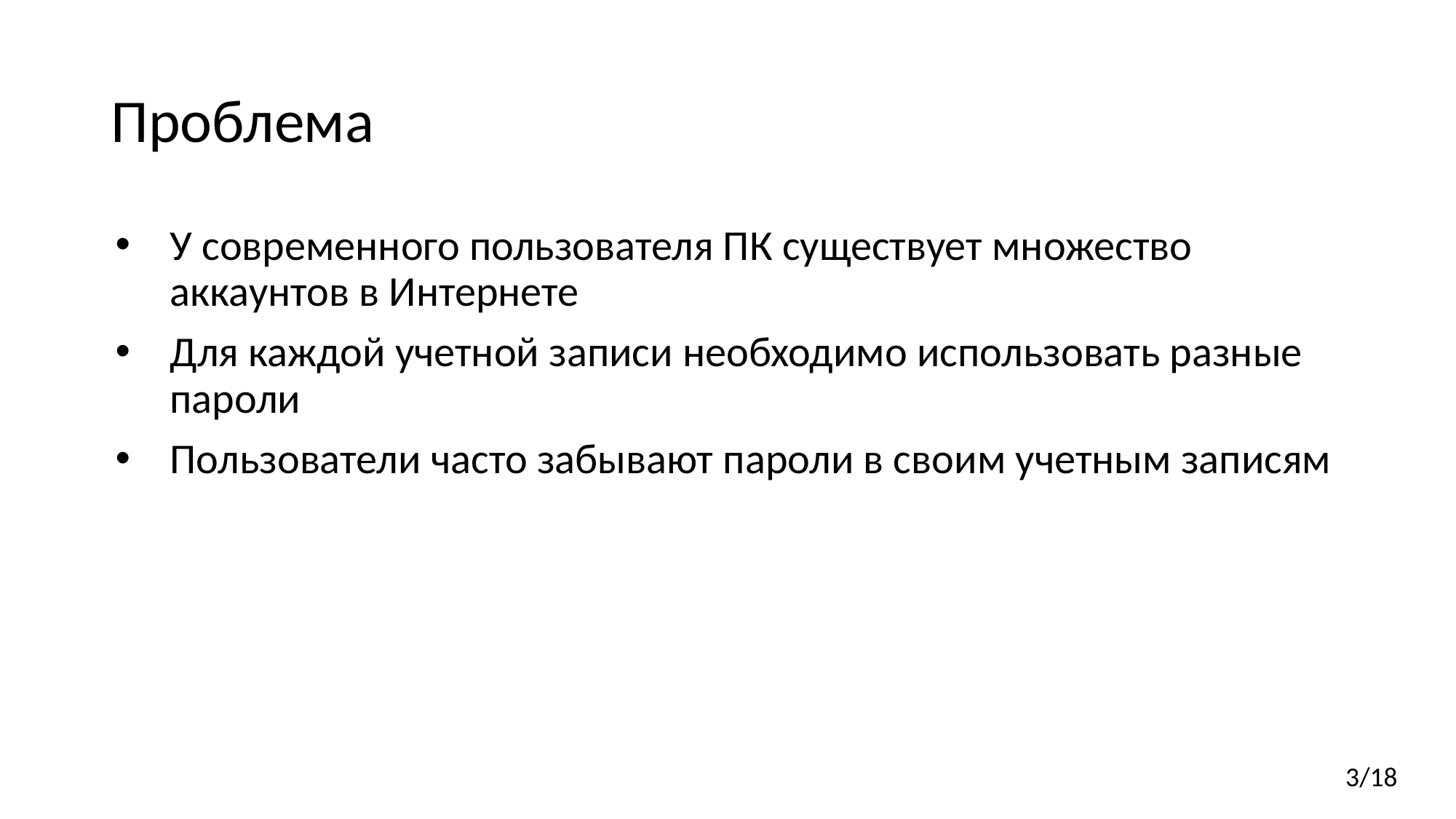

# Проблема
У современного пользователя ПК существует множество аккаунтов в Интернете
Для каждой учетной записи необходимо использовать разные пароли
Пользователи часто забывают пароли в своим учетным записям
3/18